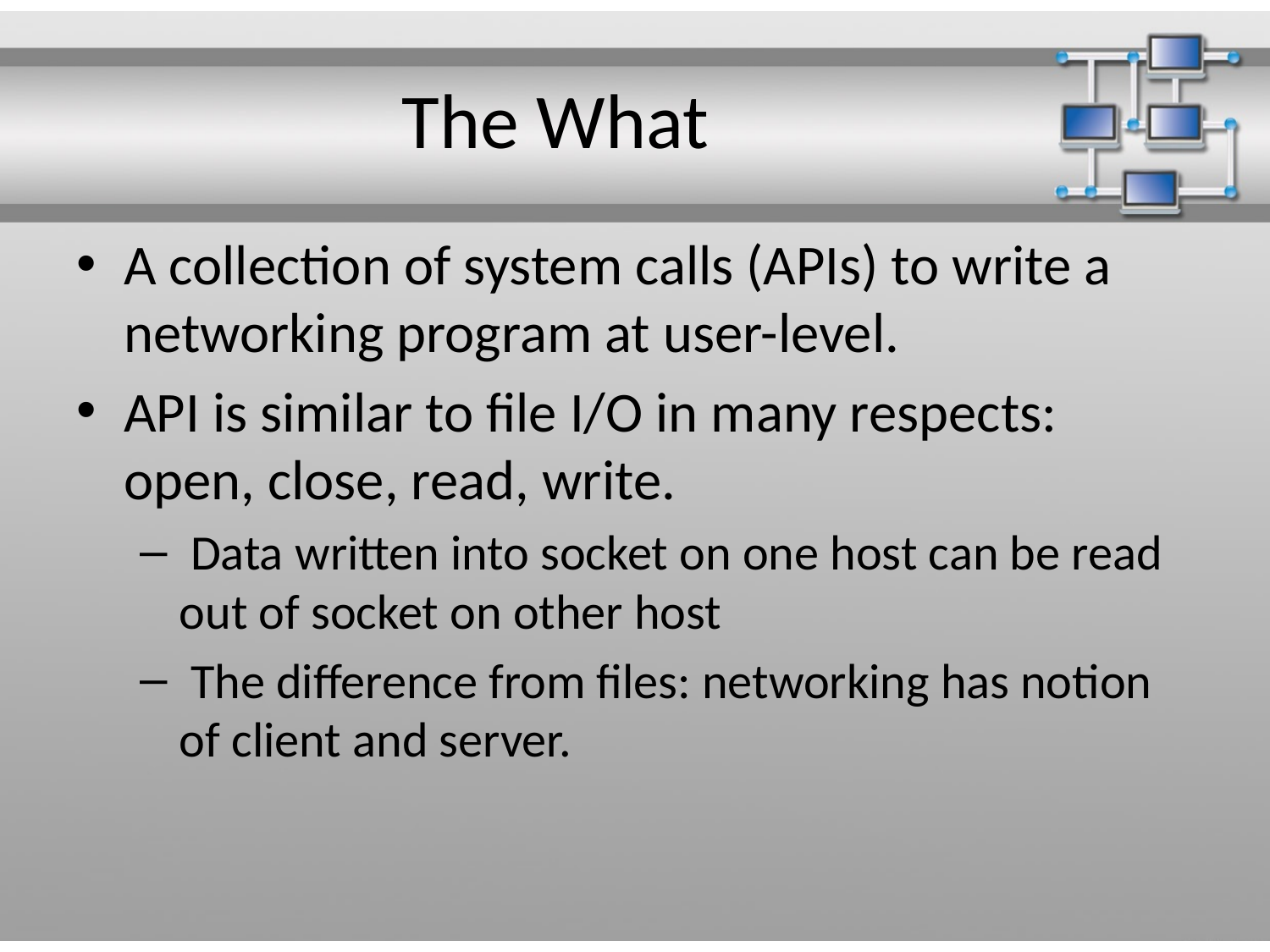

# The What
A collection of system calls (APIs) to write a networking program at user-level.
API is similar to file I/O in many respects: open, close, read, write.
 Data written into socket on one host can be read out of socket on other host
 The difference from files: networking has notion of client and server.